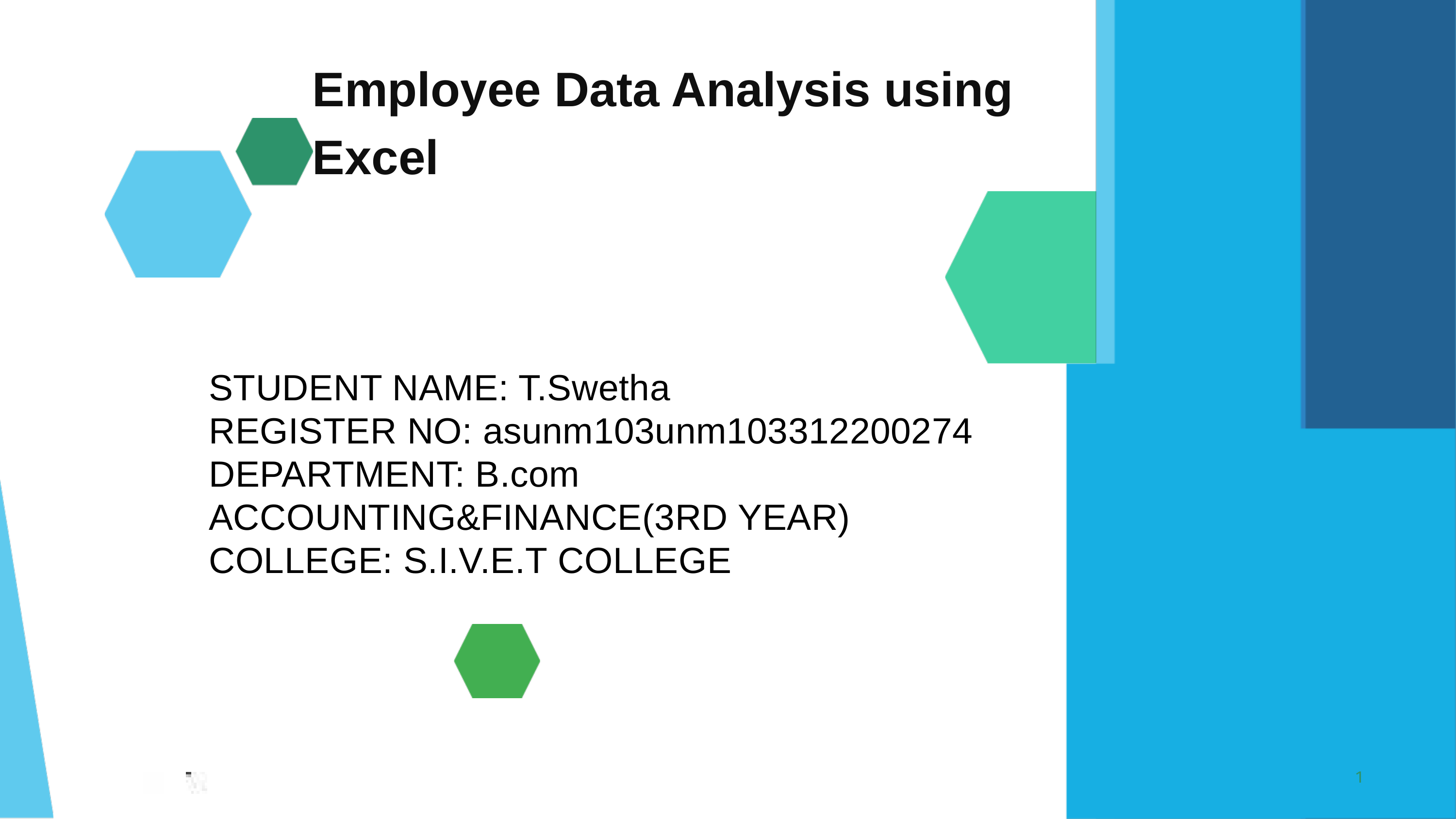

Employee Data Analysis using Excel

STUDENT NAME: T.Swetha
REGISTER NO: asunm103unm103312200274
DEPARTMENT: B.com ACCOUNTING&FINANCE(3RD YEAR)
COLLEGE: S.I.V.E.T COLLEGE

1